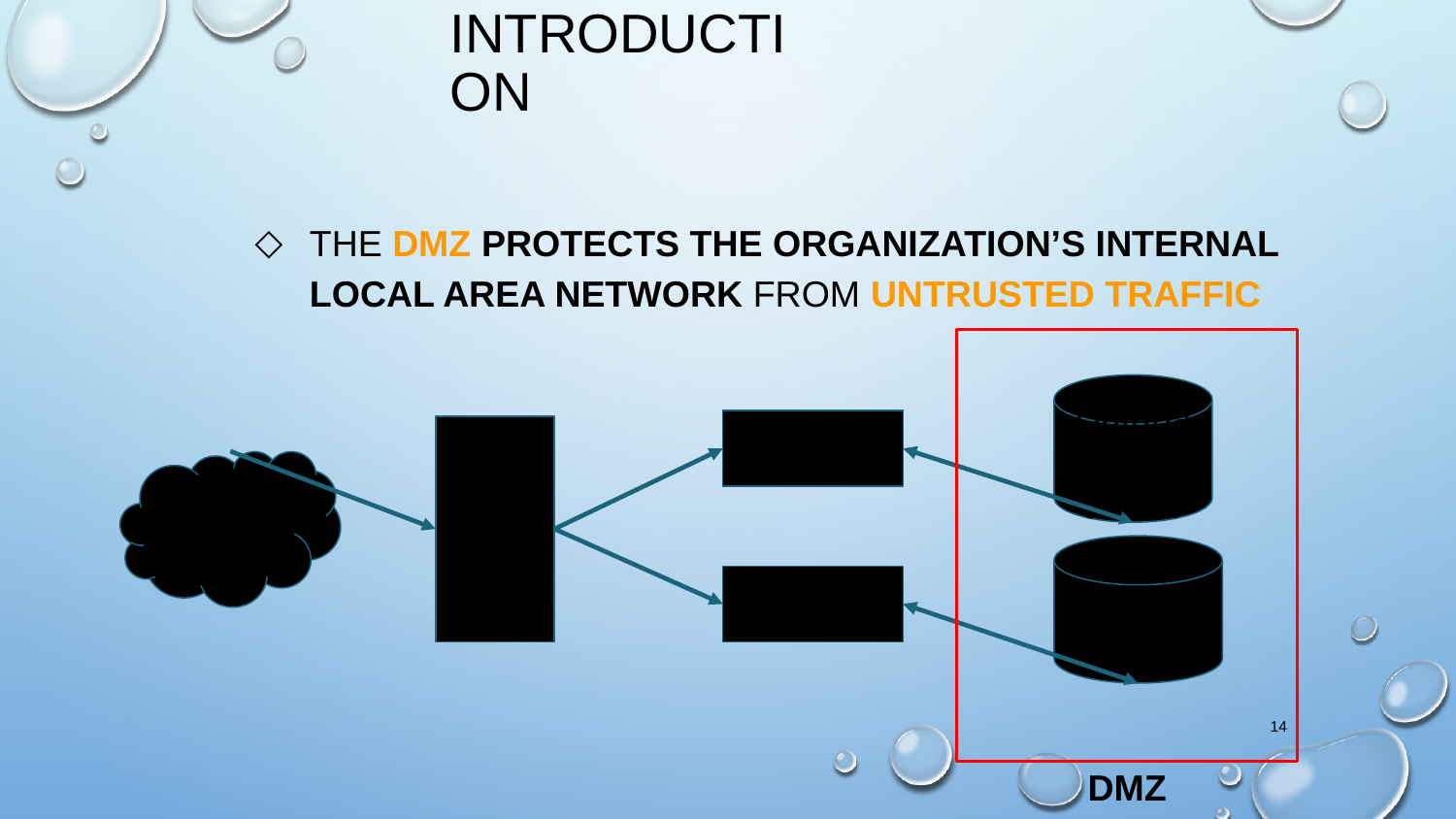

Introduction
The DMZ protects the organization’s internal Local Area Network from untrusted traffic

DMZ
Database server
Web server 1
Load Balancer
Internet
Database server
Web server 2
14